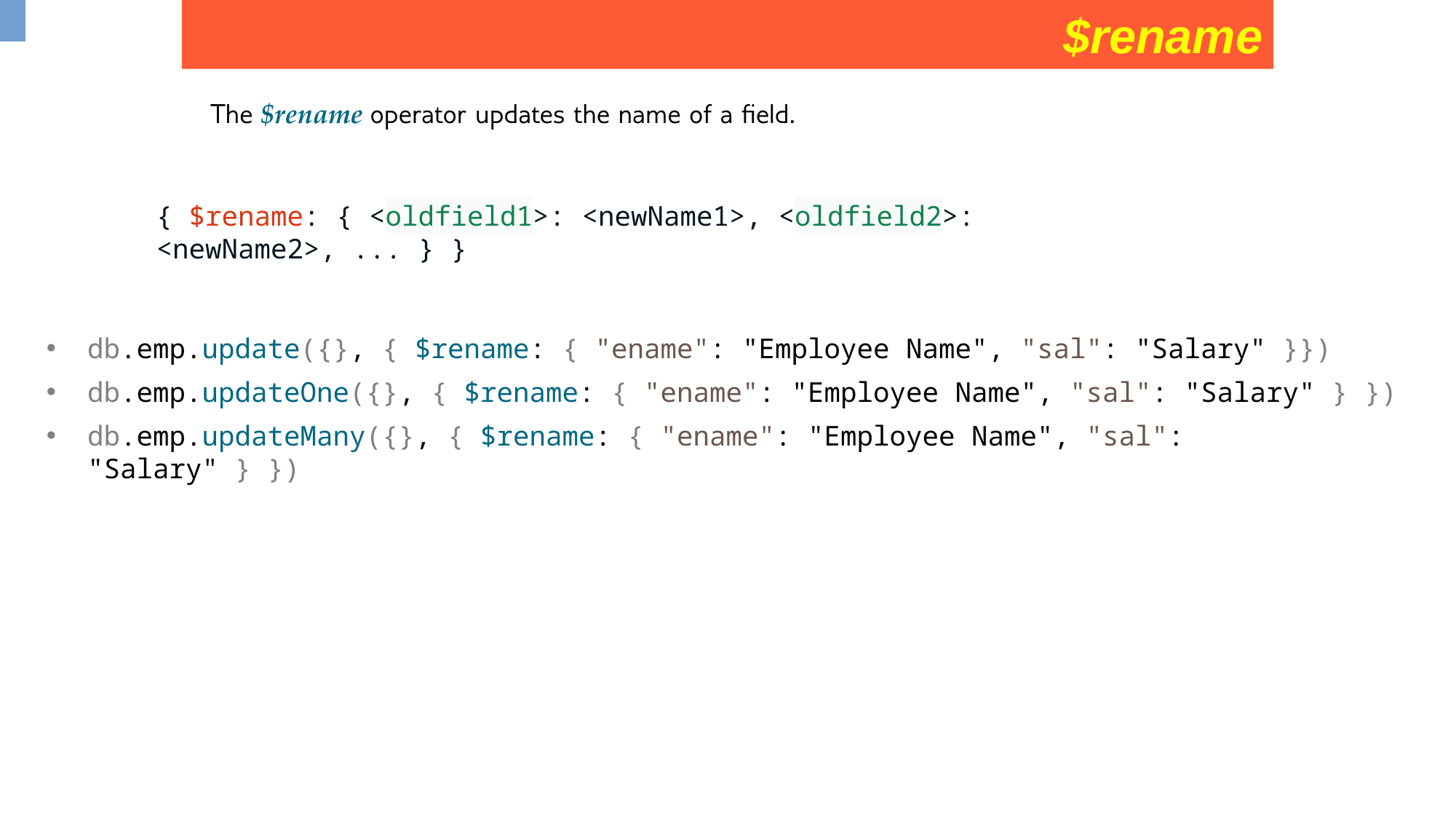

$rename
The $rename operator updates the name of a field.
{ $rename: { <oldfield1>: <newName1>, <oldfield2>: <newName2>, ... } }
db.emp.update({}, { $rename: { "ename": "Employee Name", "sal": "Salary" }})

db.emp.updateOne({}, { $rename: { "ename": "Employee Name", "sal": "Salary" } })

db.emp.updateMany({}, { $rename: { "ename": "Employee Name", "sal": "Salary" } })